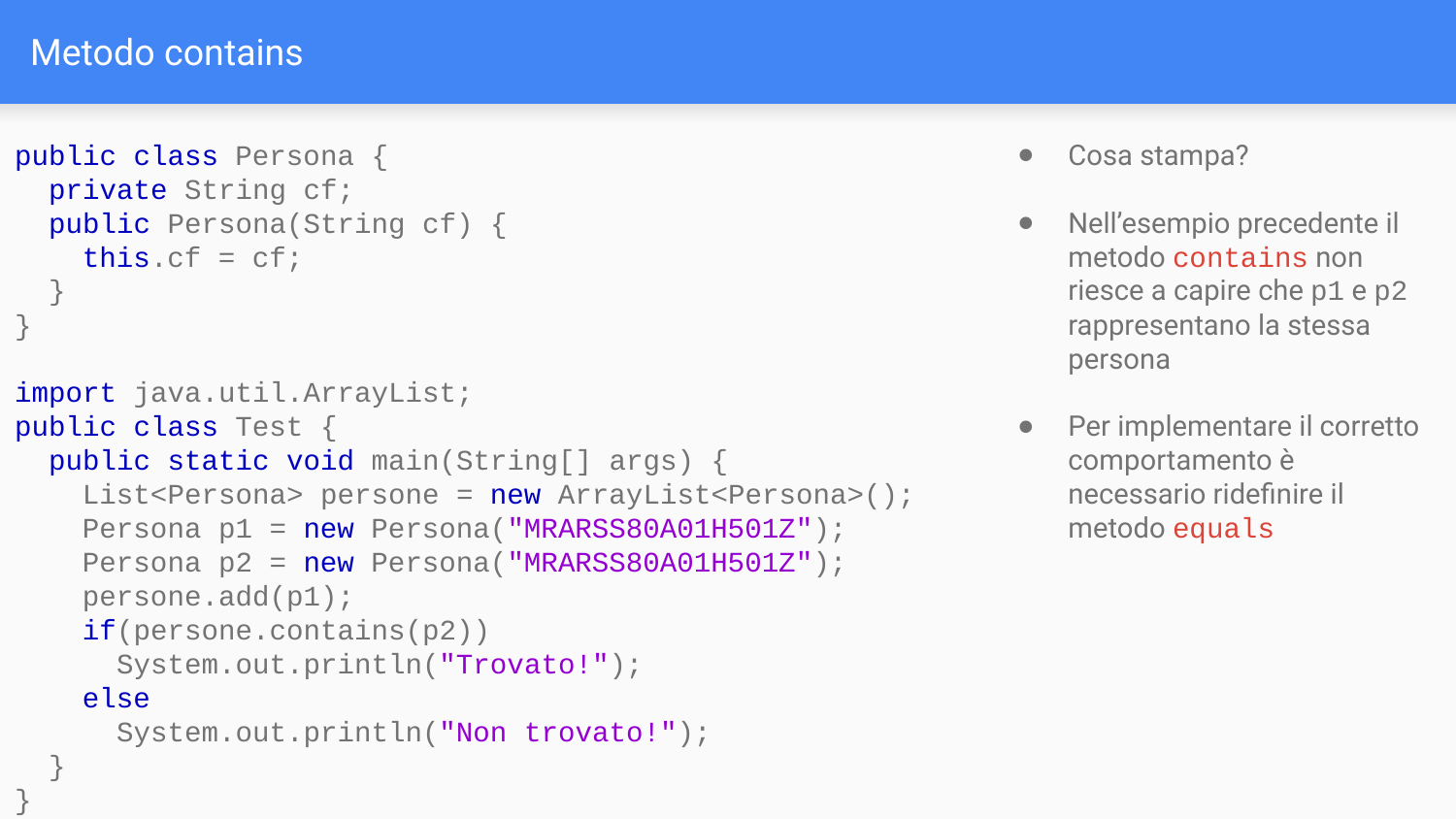

# Metodo contains
public class Persona {
  private String cf;
  public Persona(String cf) {
    this.cf = cf;
  }
}

import java.util.ArrayList;
public class Test {
  public static void main(String[] args) {
    List<Persona> persone = new ArrayList<Persona>();
    Persona p1 = new Persona("MRARSS80A01H501Z");
    Persona p2 = new Persona("MRARSS80A01H501Z");
    persone.add(p1);
    if(persone.contains(p2))
      System.out.println("Trovato!");
    else
      System.out.println("Non trovato!");
  }
}
Cosa stampa?

Nell’esempio precedente il metodo contains non riesce a capire che p1 e p2 rappresentano la stessa persona

Per implementare il corretto comportamento è necessario ridefinire il metodo equals